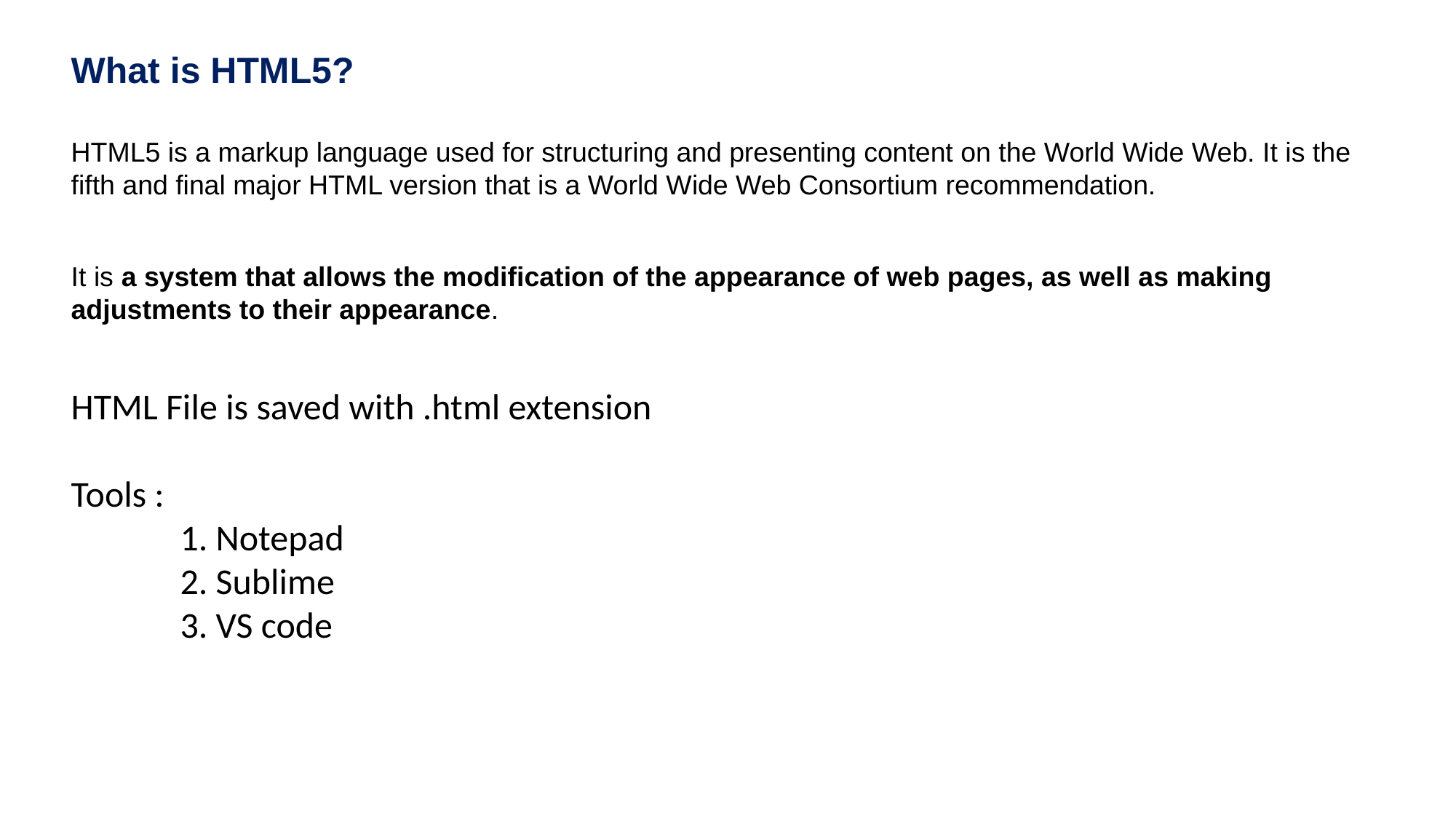

What is HTML5?
HTML5 is a markup language used for structuring and presenting content on the World Wide Web. It is the fifth and final major HTML version that is a World Wide Web Consortium recommendation.
It is a system that allows the modification of the appearance of web pages, as well as making adjustments to their appearance.
HTML File is saved with .html extension

Tools :
	1. Notepad
	2. Sublime
	3. VS code